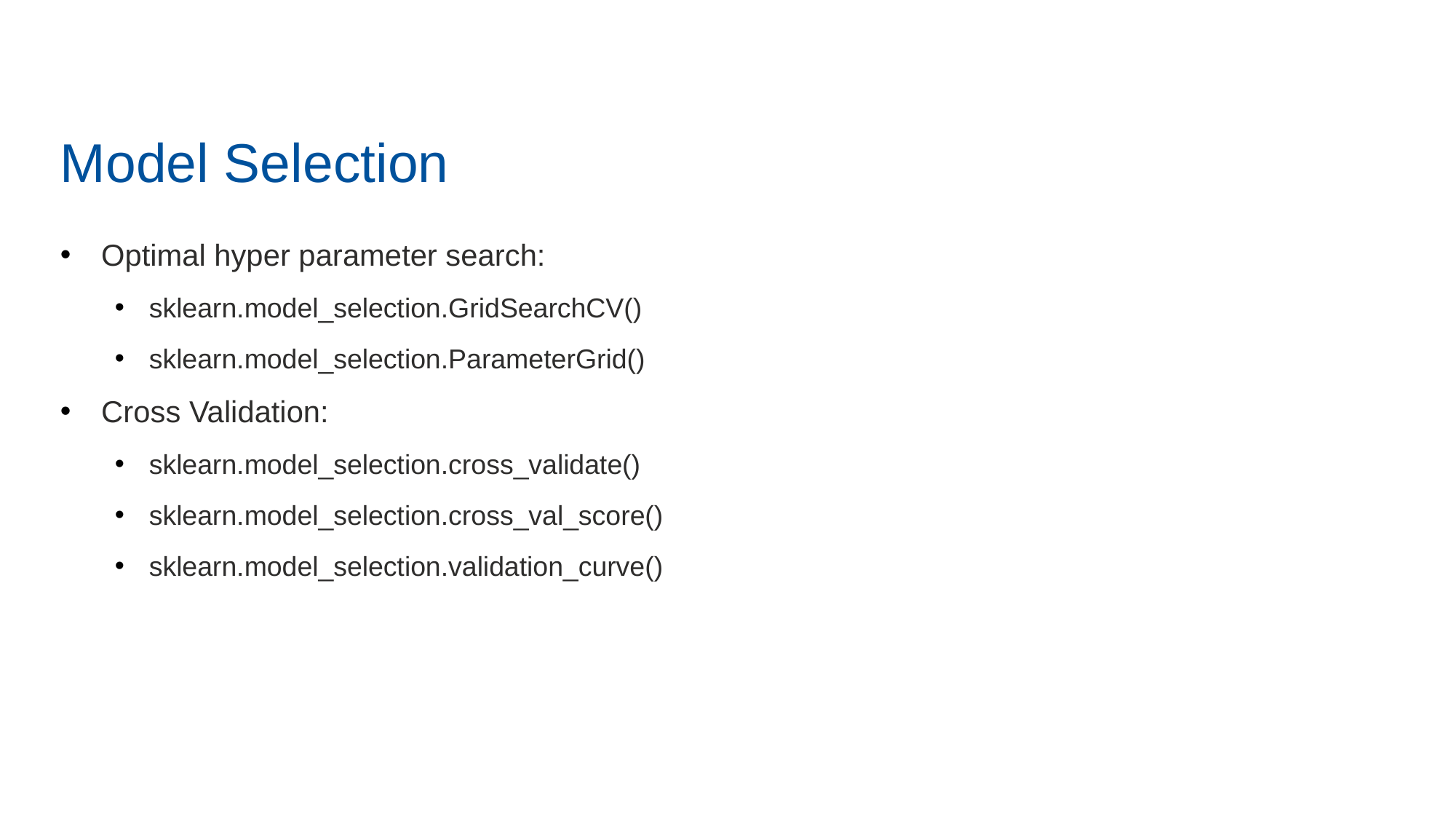

13
# Model Selection
Optimal hyper parameter search:
sklearn.model_selection.GridSearchCV()
sklearn.model_selection.ParameterGrid()
Cross Validation:
sklearn.model_selection.cross_validate()
sklearn.model_selection.cross_val_score()
sklearn.model_selection.validation_curve()